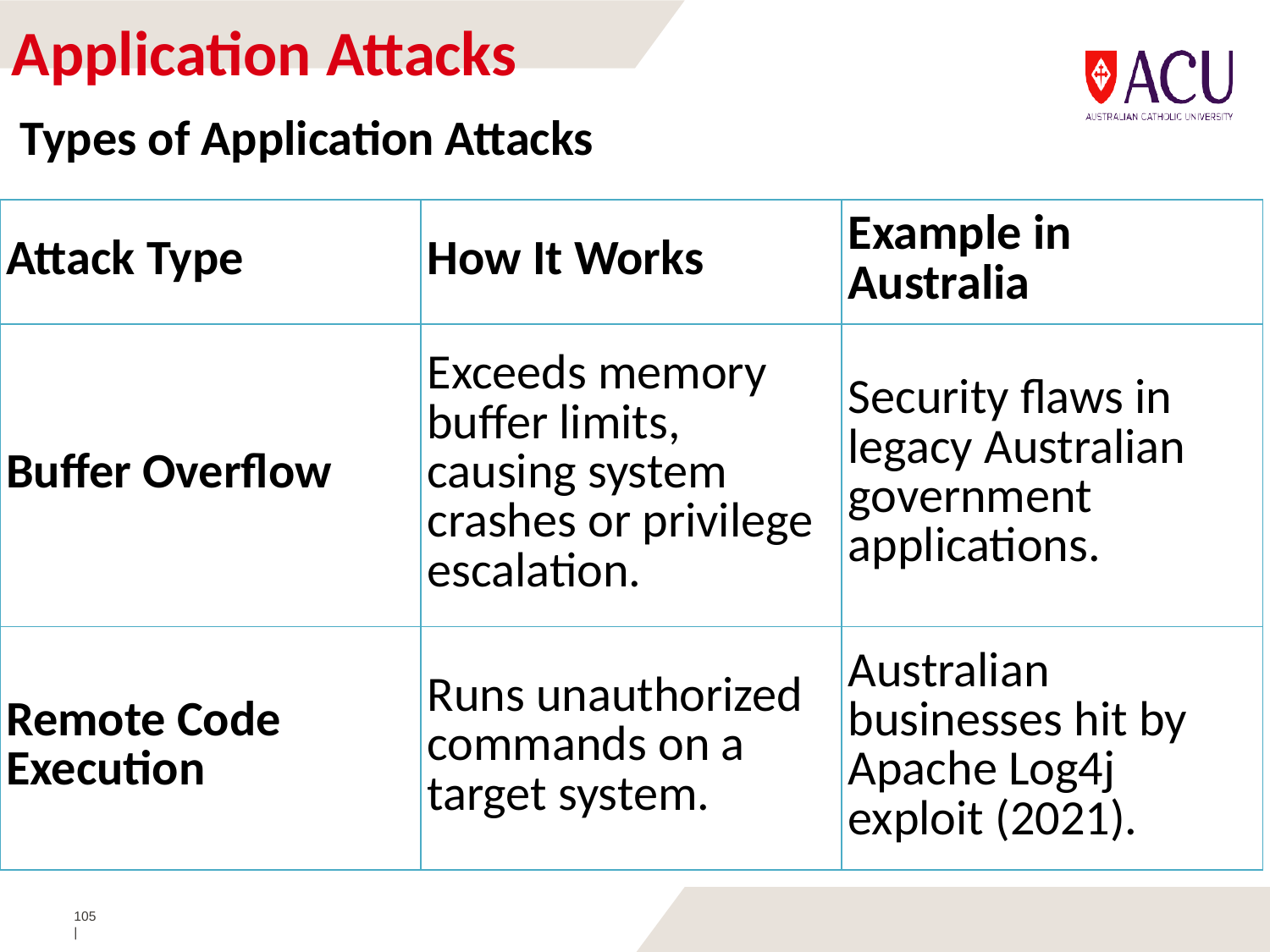

# Application Attacks
Types of Application Attacks
| Attack Type | How It Works | Example in Australia |
| --- | --- | --- |
| Buffer Overflow | Exceeds memory buffer limits, causing system crashes or privilege escalation. | Security flaws in legacy Australian government applications. |
| Remote Code Execution | Runs unauthorized commands on a target system. | Australian businesses hit by Apache Log4j exploit (2021). |
105 |